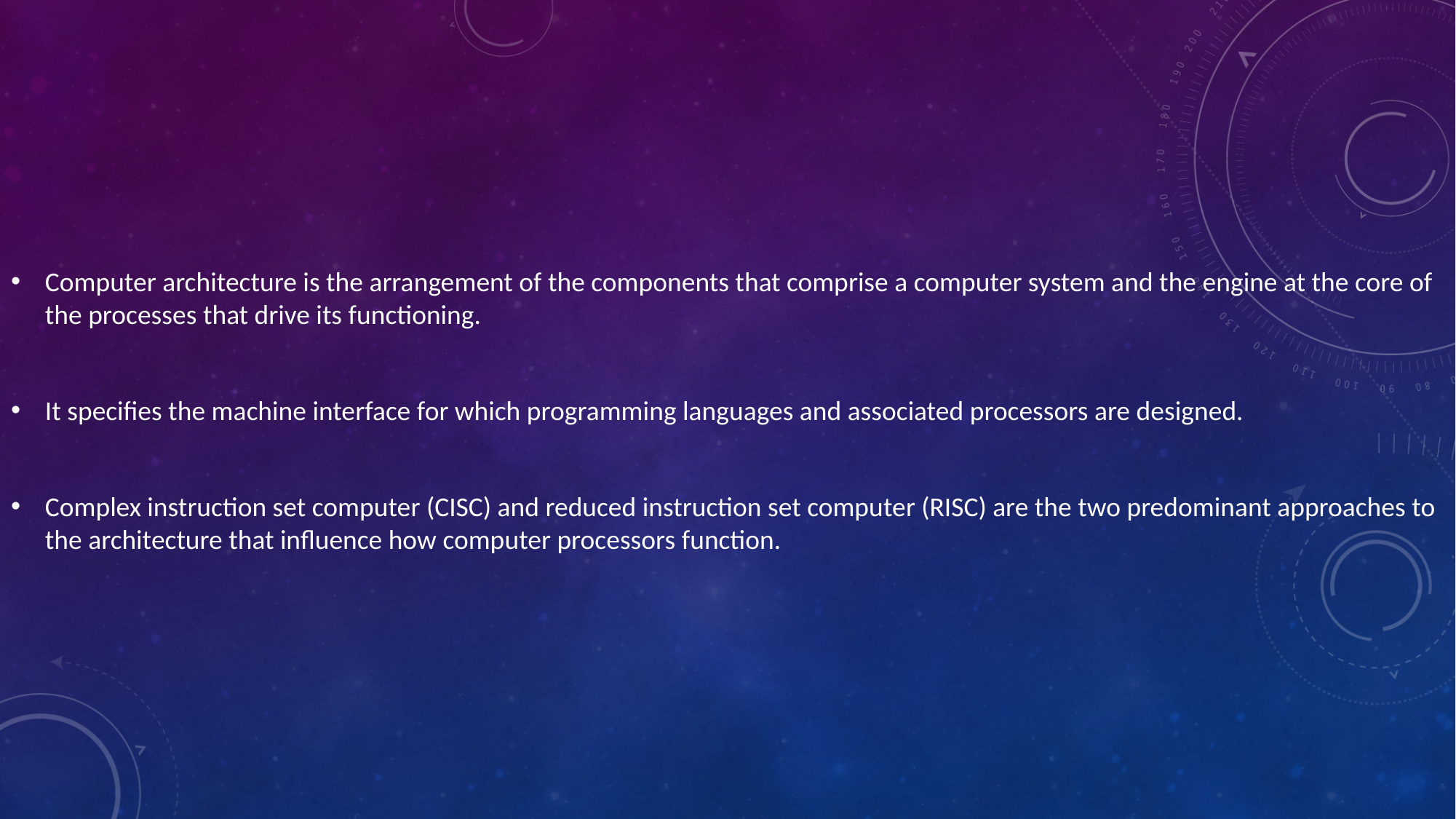

Computer architecture is the arrangement of the components that comprise a computer system and the engine at the core of the processes that drive its functioning.

It specifies the machine interface for which programming languages and associated processors are designed.

Complex instruction set computer (CISC) and reduced instruction set computer (RISC) are the two predominant approaches to the architecture that influence how computer processors function.